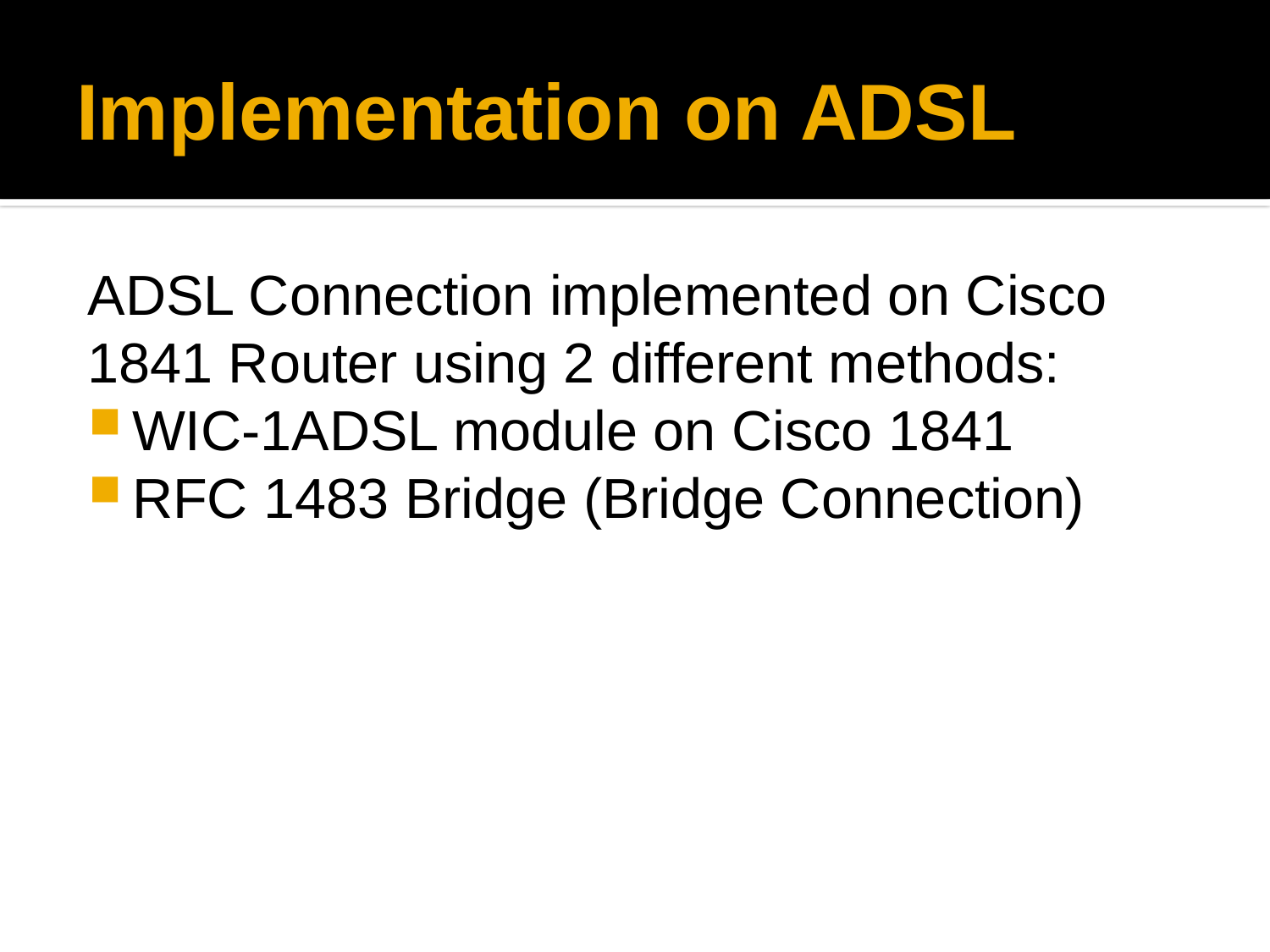

# Implementation on ADSL
ADSL Connection implemented on Cisco 1841 Router using 2 different methods:
WIC-1ADSL module on Cisco 1841
RFC 1483 Bridge (Bridge Connection)